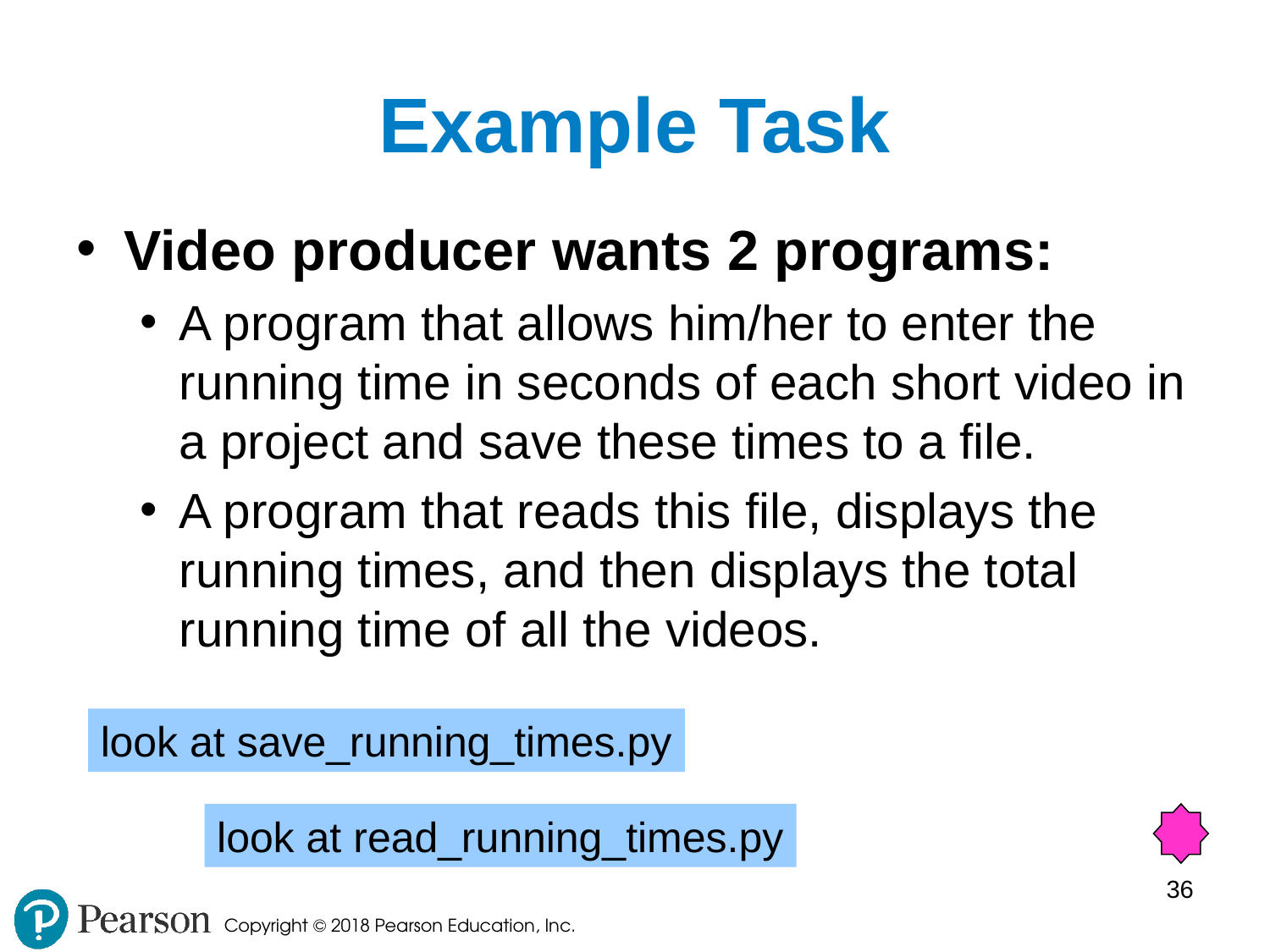

# Example Task
Video producer wants 2 programs:
A program that allows him/her to enter the running time in seconds of each short video in a project and save these times to a file.
A program that reads this file, displays the running times, and then displays the total running time of all the videos.
look at save_running_times.py
look at read_running_times.py

36